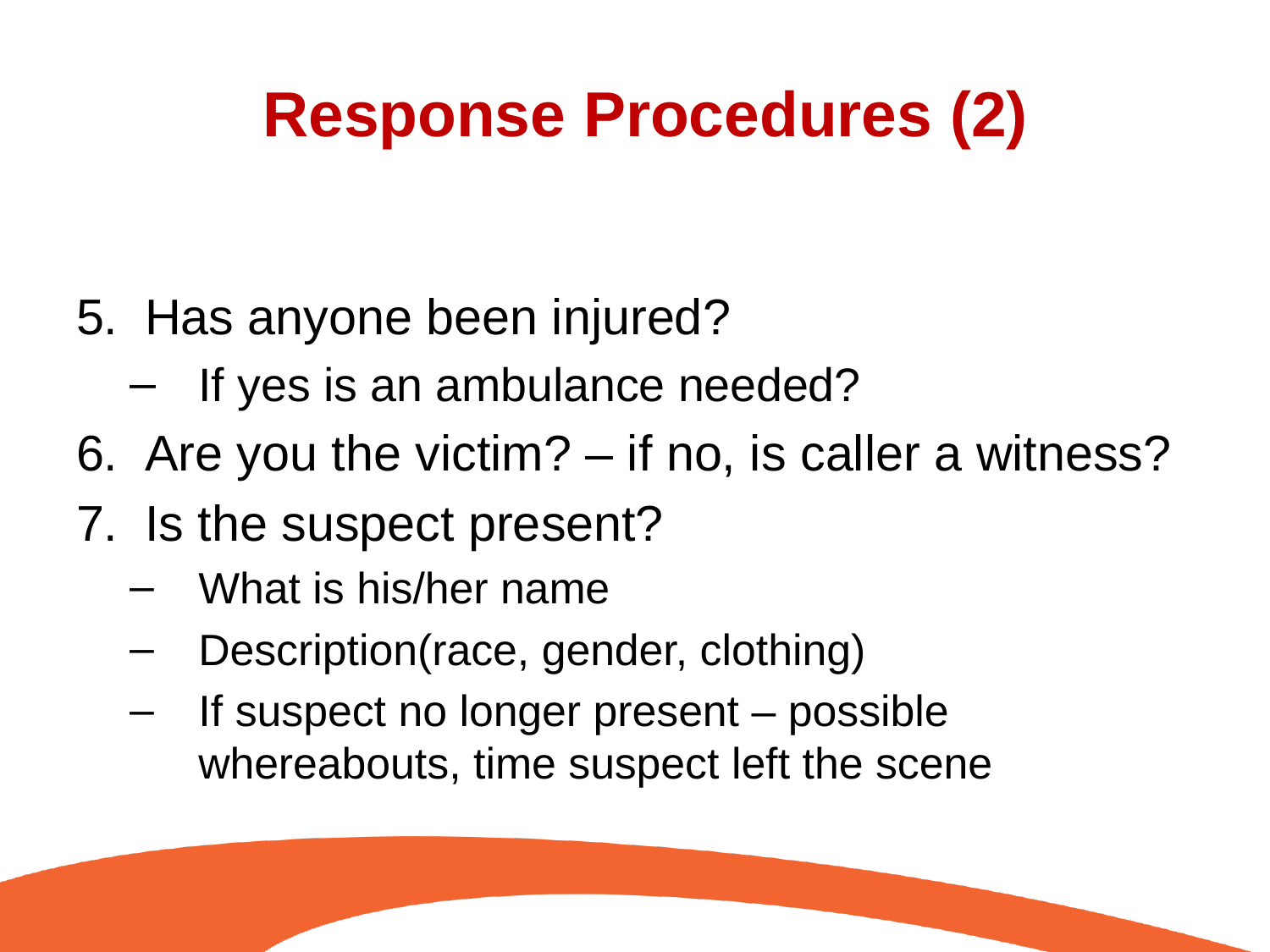

# Response Procedures (2)

Has anyone been injured?
If yes is an ambulance needed?
Are you the victim? – if no, is caller a witness?
Is the suspect present?
What is his/her name
Description(race, gender, clothing)
If suspect no longer present – possible whereabouts, time suspect left the scene